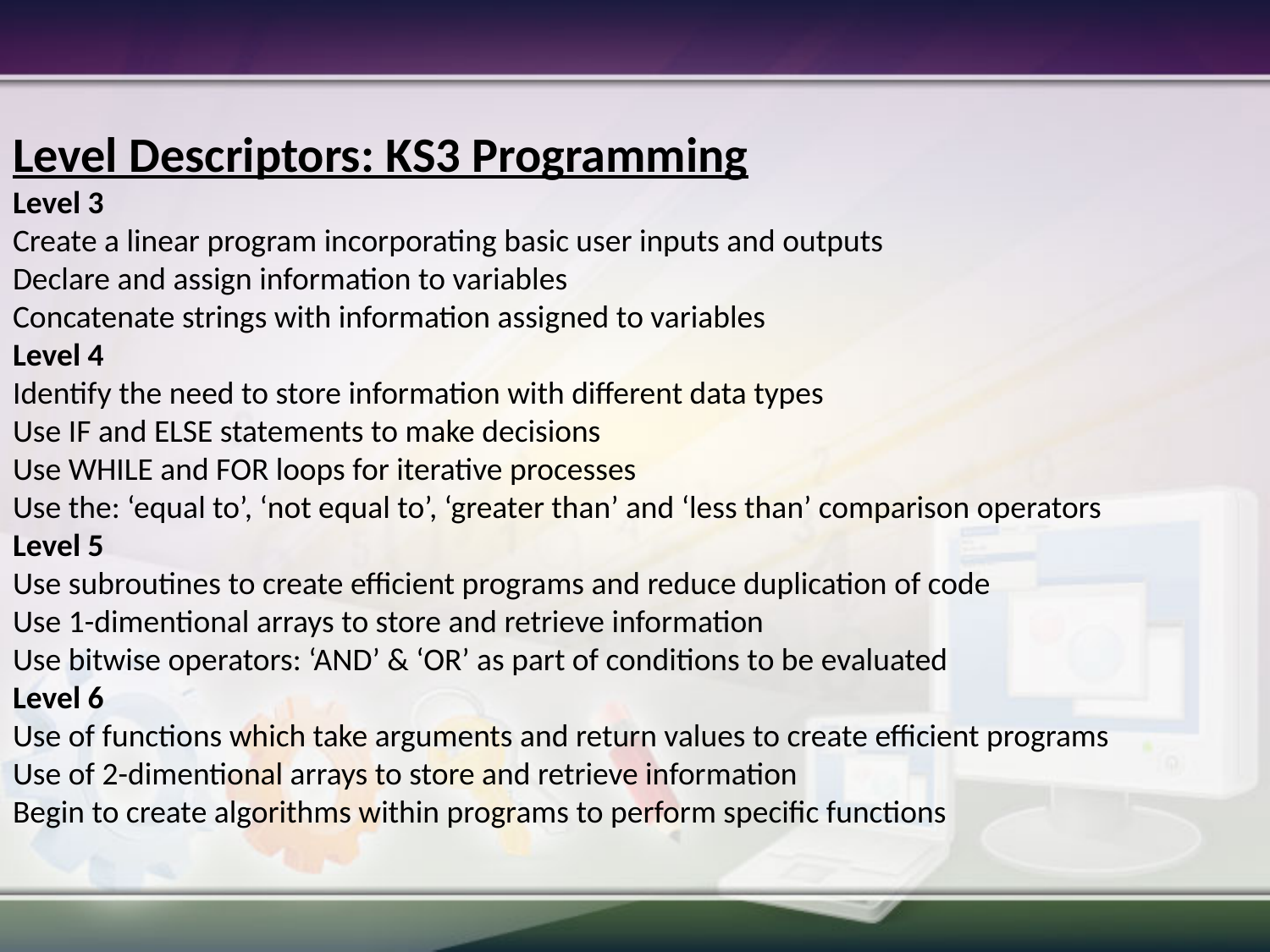

Level Descriptors: KS3 Programming
Level 3
Create a linear program incorporating basic user inputs and outputs
Declare and assign information to variables
Concatenate strings with information assigned to variables
Level 4
Identify the need to store information with different data types
Use IF and ELSE statements to make decisions
Use WHILE and FOR loops for iterative processes
Use the: ‘equal to’, ‘not equal to’, ‘greater than’ and ‘less than’ comparison operators
Level 5
Use subroutines to create efficient programs and reduce duplication of code
Use 1-dimentional arrays to store and retrieve information
Use bitwise operators: ‘AND’ & ‘OR’ as part of conditions to be evaluated
Level 6
Use of functions which take arguments and return values to create efficient programs
Use of 2-dimentional arrays to store and retrieve information
Begin to create algorithms within programs to perform specific functions